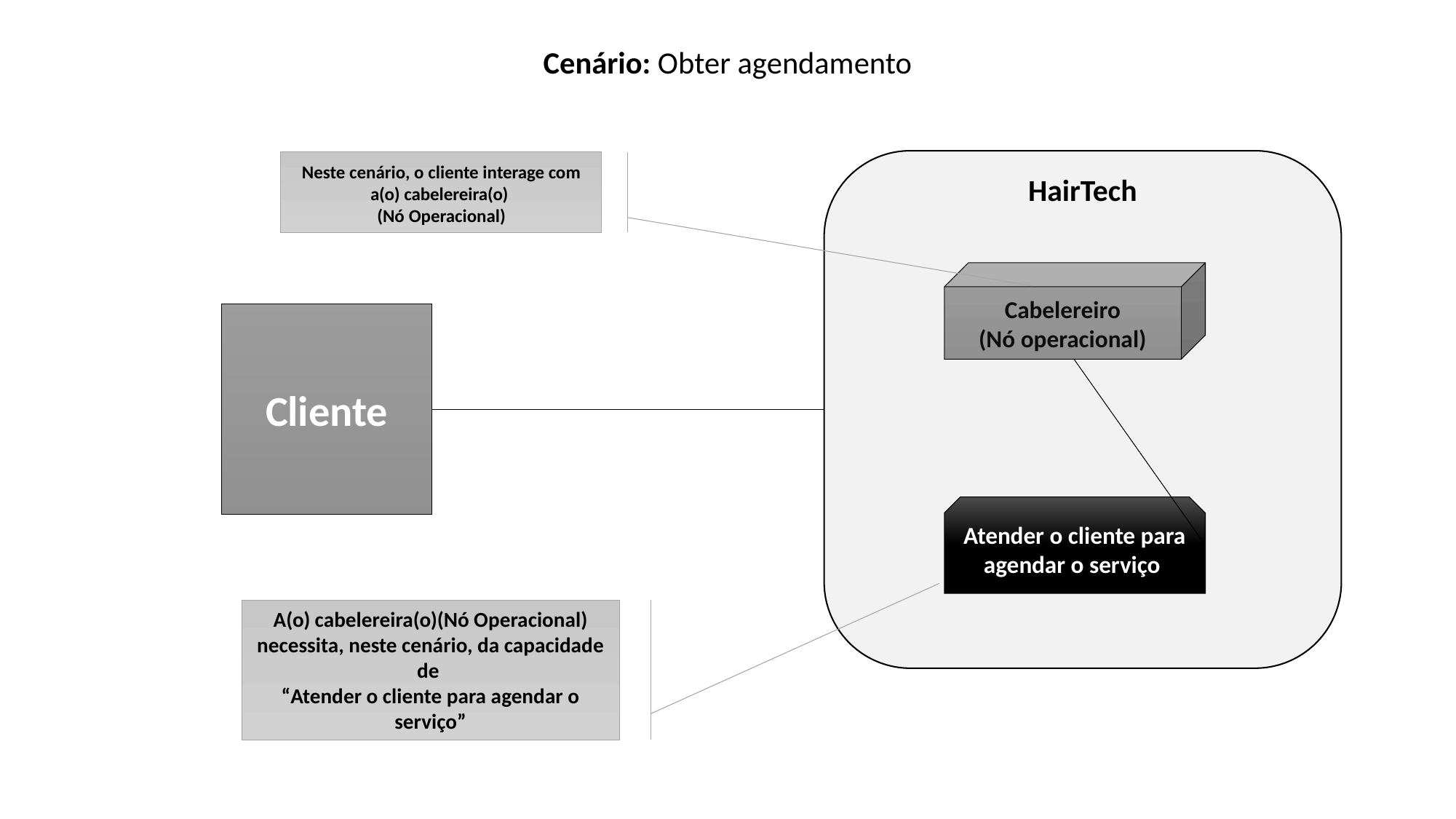

Cenário: Obter agendamento

Neste cenário, o cliente interage com a(o) cabelereira(o)
(Nó Operacional)
HairTech
Cabelereiro
(Nó operacional)
Cliente
Atender o cliente para agendar o serviço

A(o) cabelereira(o)(Nó Operacional) necessita, neste cenário, da capacidade de
“Atender o cliente para agendar o serviço”